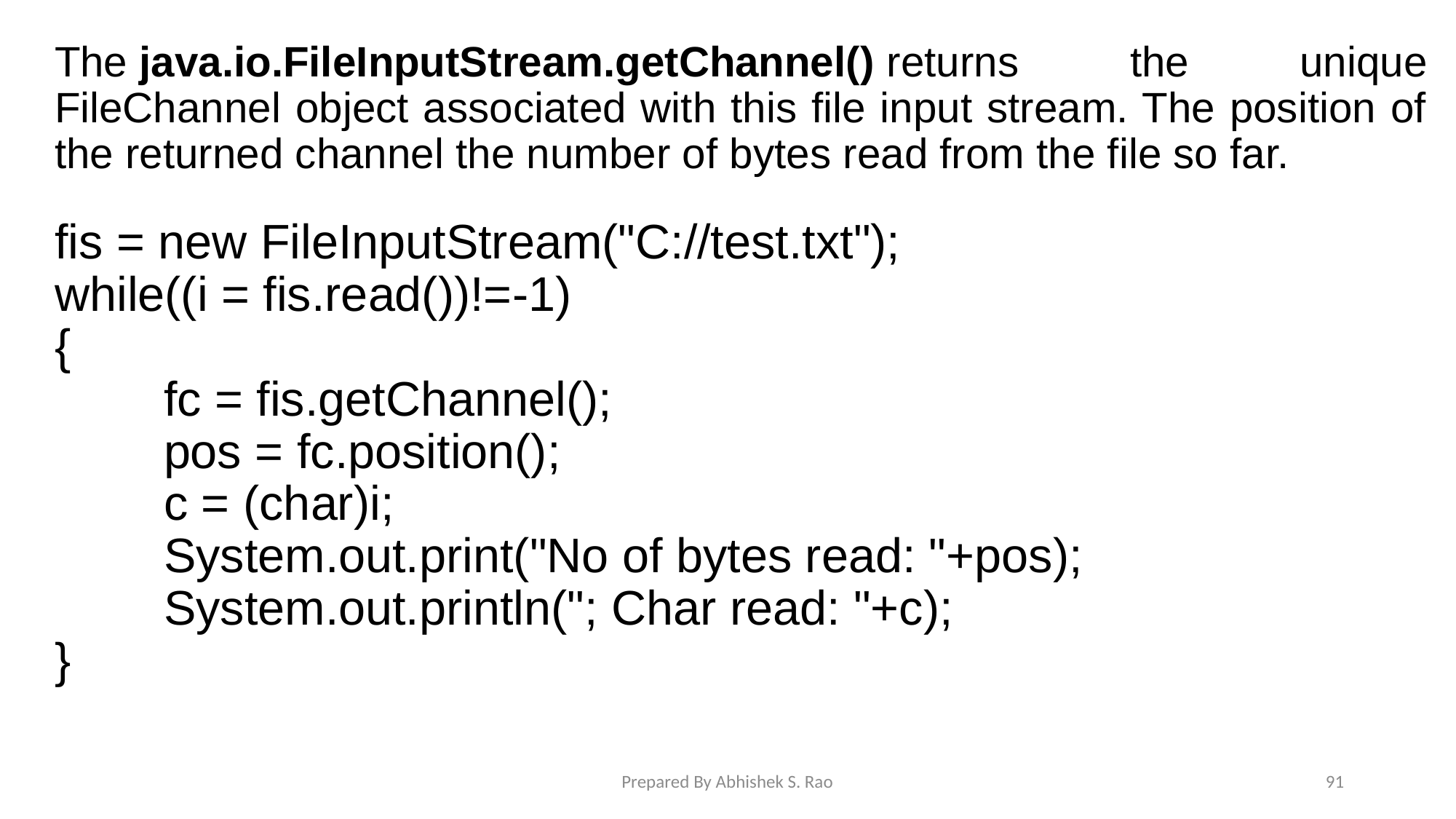

The java.io.FileInputStream.getChannel() returns the unique FileChannel object associated with this file input stream. The position of the returned channel the number of bytes read from the file so far.

fis = new FileInputStream("C://test.txt");
while((i = fis.read())!=-1)
{
	fc = fis.getChannel();
	pos = fc.position();
	c = (char)i;
	System.out.print("No of bytes read: "+pos);
	System.out.println("; Char read: "+c);
}
Prepared By Abhishek S. Rao
91